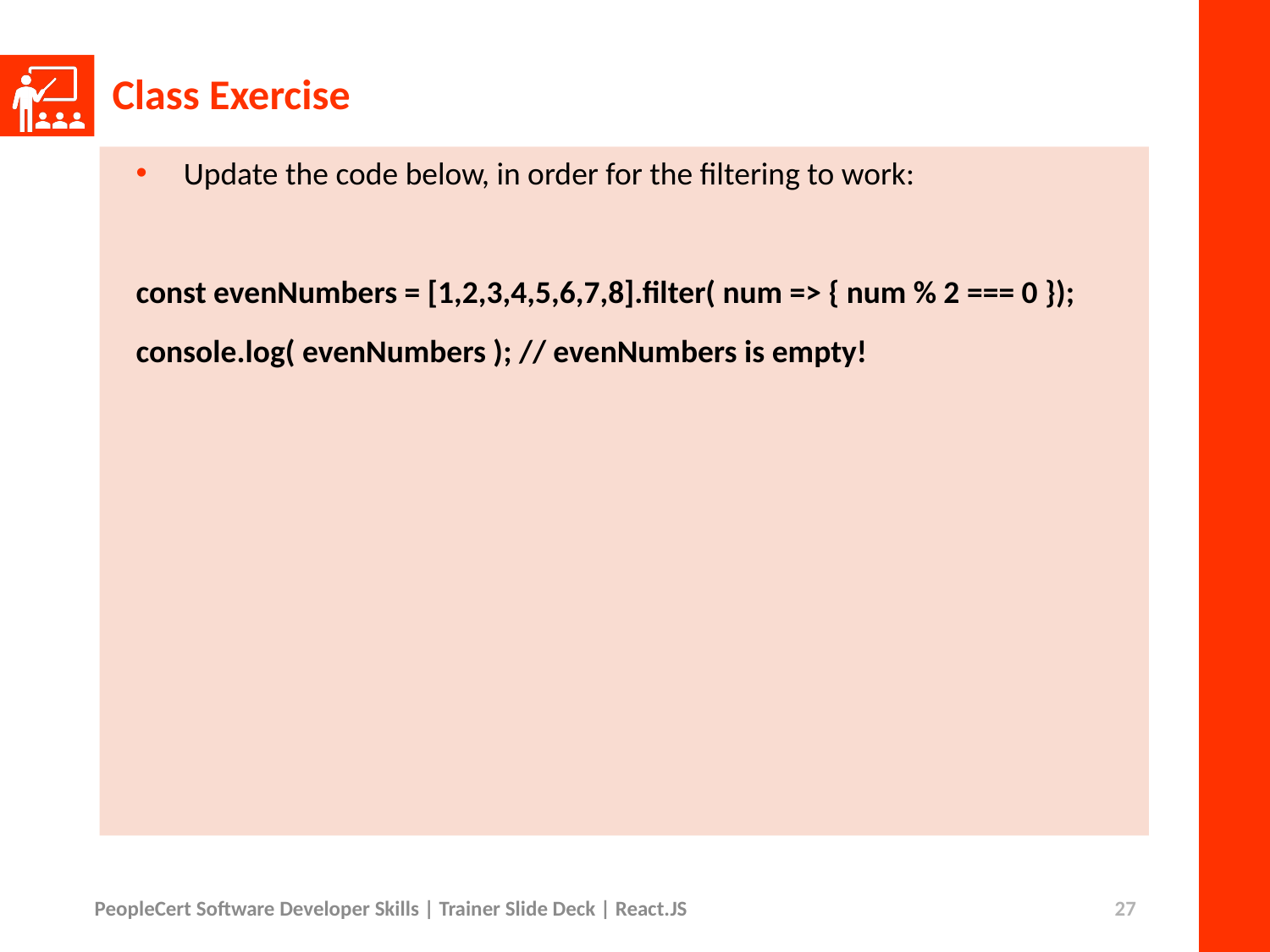

# Class Exercise
Update the code below, in order for the filtering to work:

const evenNumbers = [1,2,3,4,5,6,7,8].filter( num => { num % 2 === 0 });
console.log( evenNumbers ); // evenNumbers is empty!
PeopleCert Software Developer Skills | Trainer Slide Deck | React.JS
27